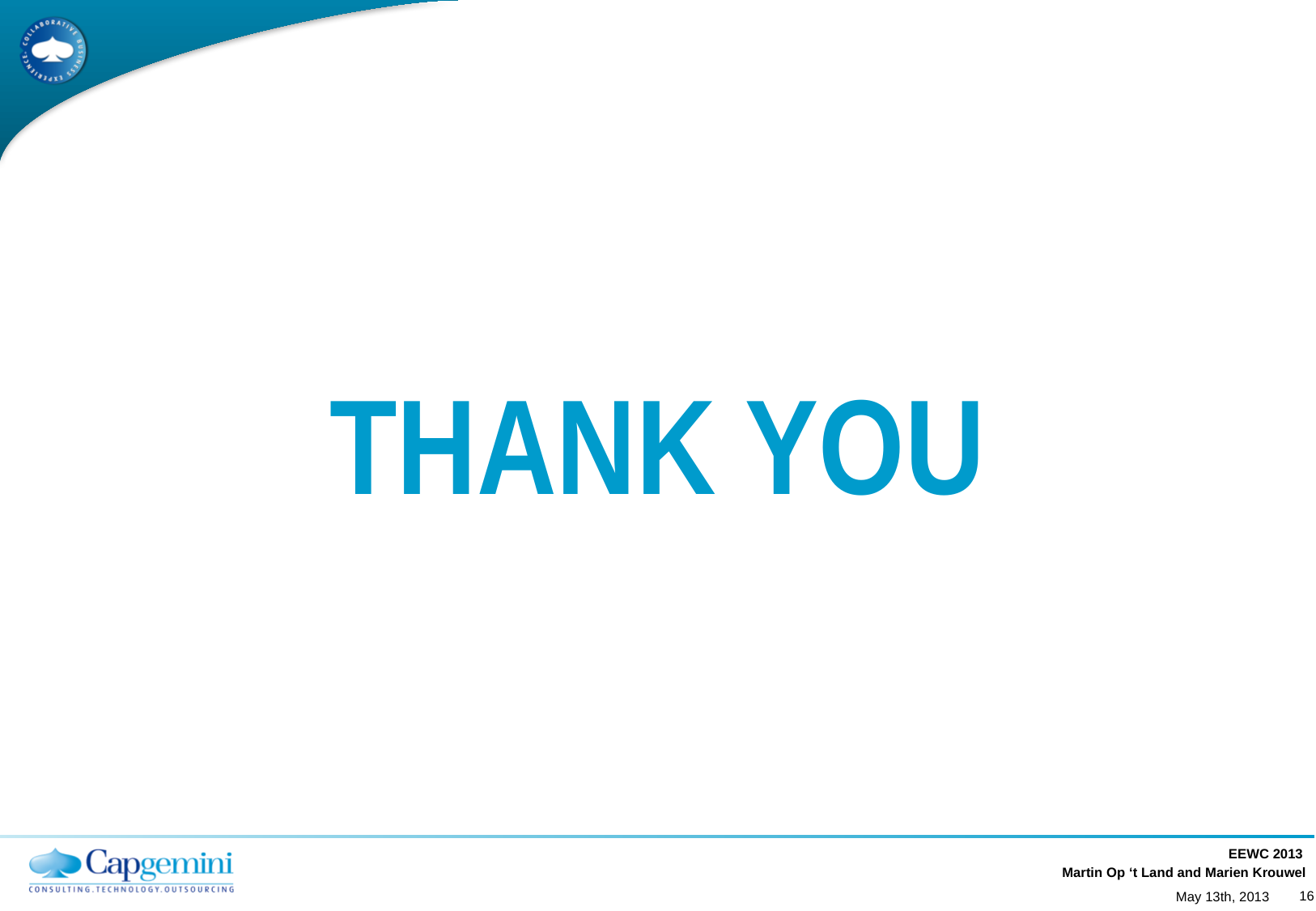

# THANK YOU
EEWC 2013
May 13th, 2013
16